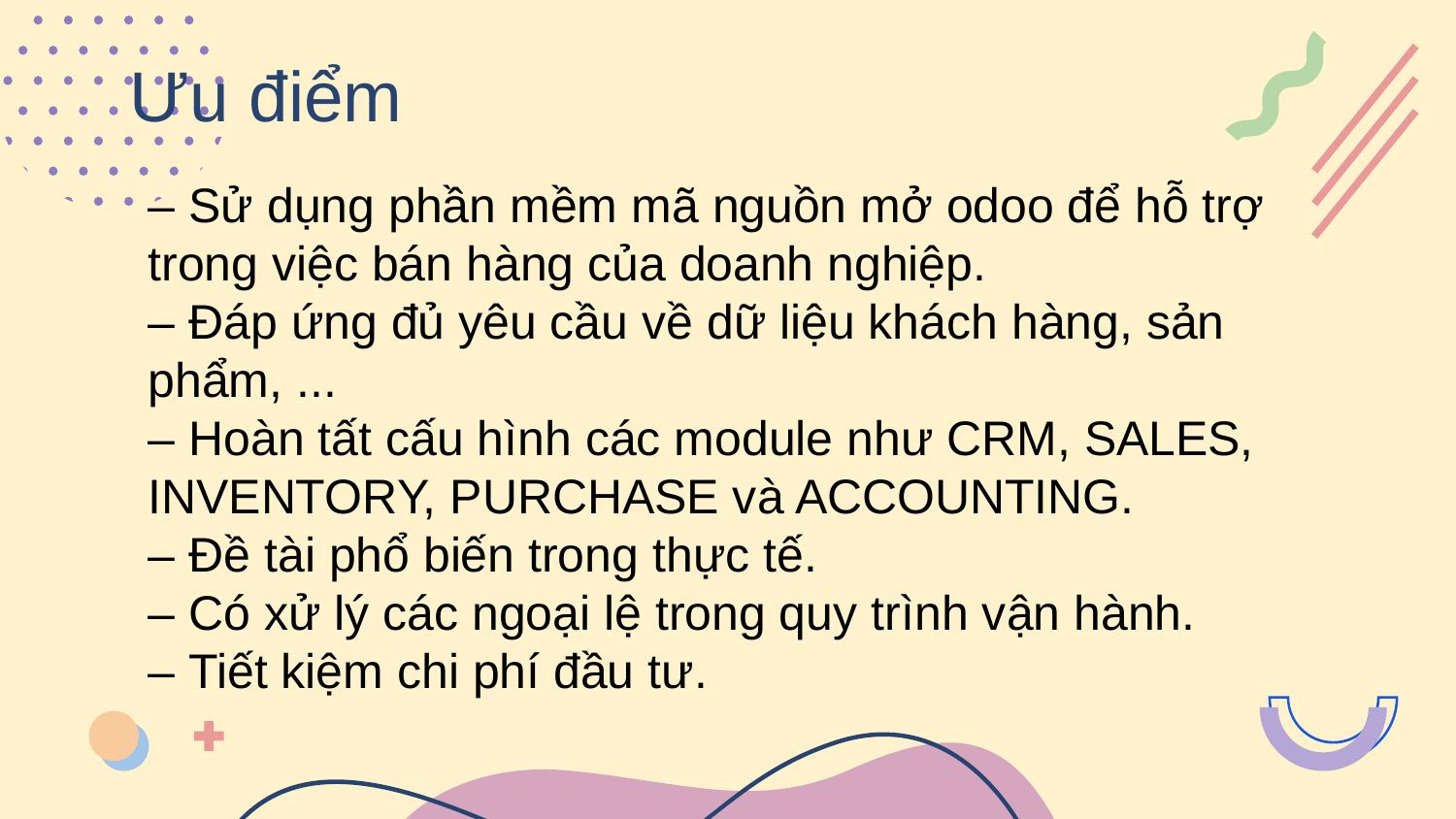

# Ưu điểm
– Sử dụng phần mềm mã nguồn mở odoo để hỗ trợ trong việc bán hàng của doanh nghiệp.
– Đáp ứng đủ yêu cầu về dữ liệu khách hàng, sản phẩm, ...
– Hoàn tất cấu hình các module như CRM, SALES, INVENTORY, PURCHASE và ACCOUNTING.
– Đề tài phổ biến trong thực tế.
– Có xử lý các ngoại lệ trong quy trình vận hành.
– Tiết kiệm chi phí đầu tư.